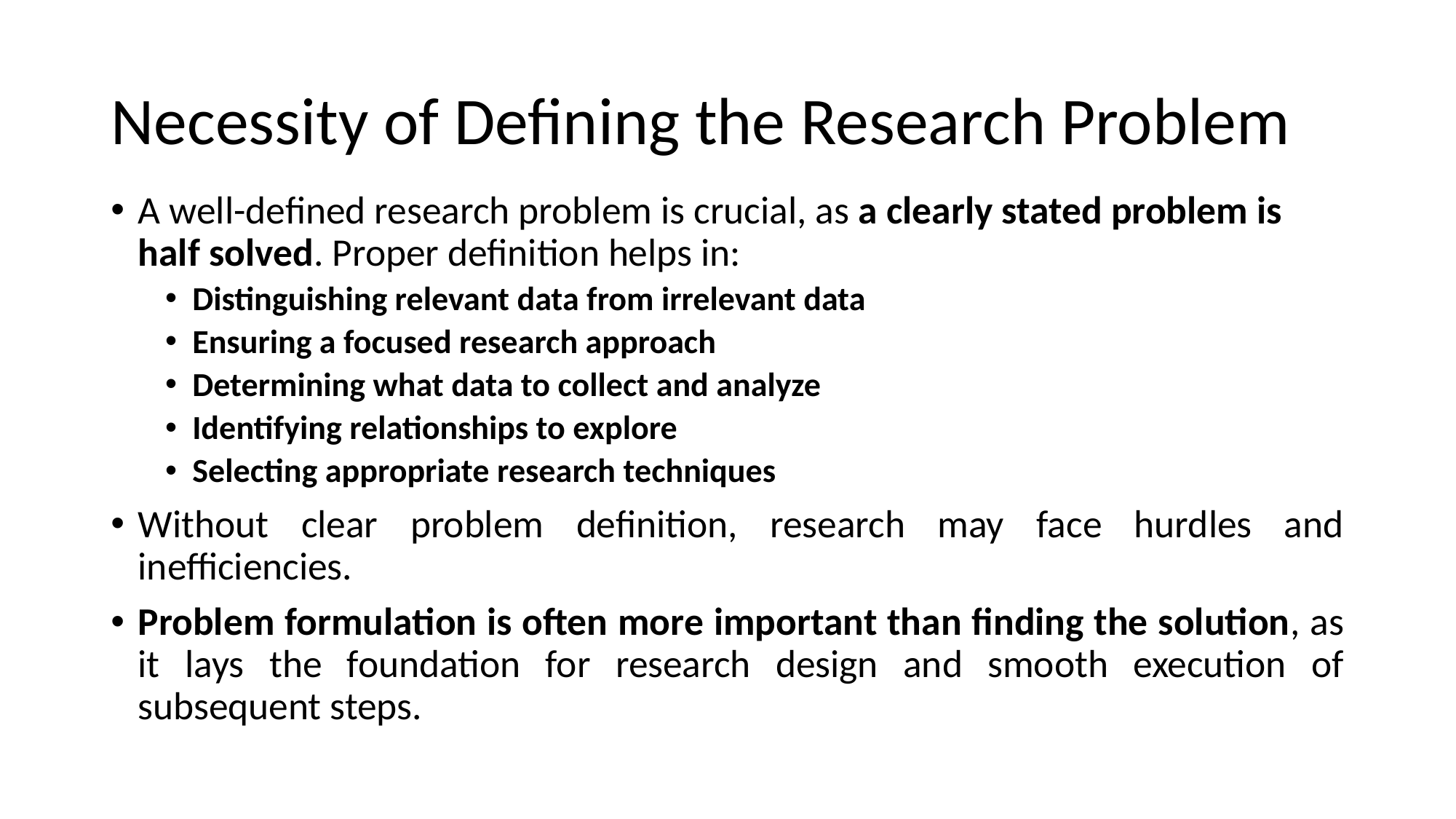

# Necessity of Defining the Research Problem
A well-defined research problem is crucial, as a clearly stated problem is half solved. Proper definition helps in:
Distinguishing relevant data from irrelevant data
Ensuring a focused research approach
Determining what data to collect and analyze
Identifying relationships to explore
Selecting appropriate research techniques
Without clear problem definition, research may face hurdles and inefficiencies.
Problem formulation is often more important than finding the solution, as it lays the foundation for research design and smooth execution of subsequent steps.